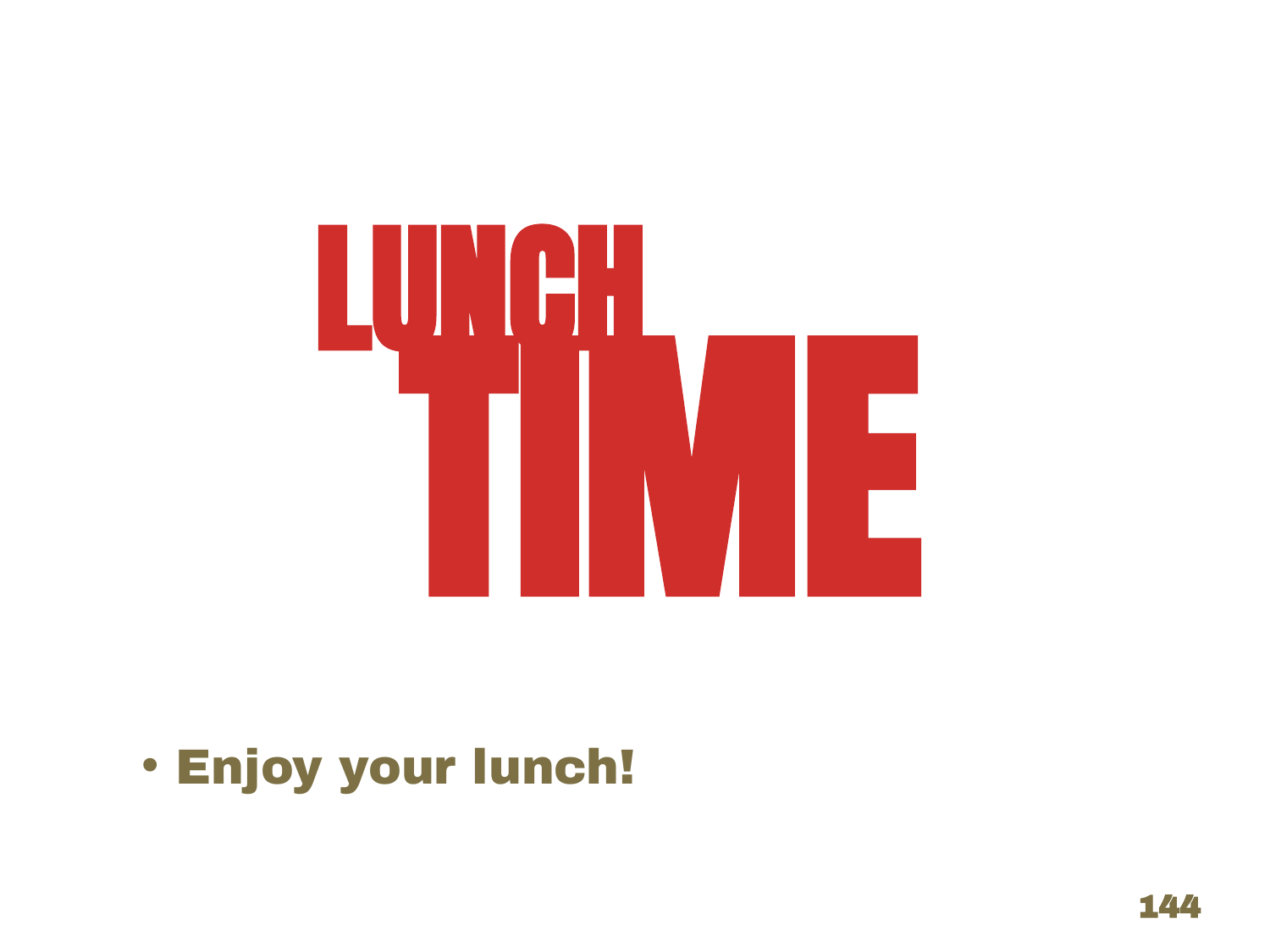

#
Enjoy your lunch!

LUNCH
TIME
144